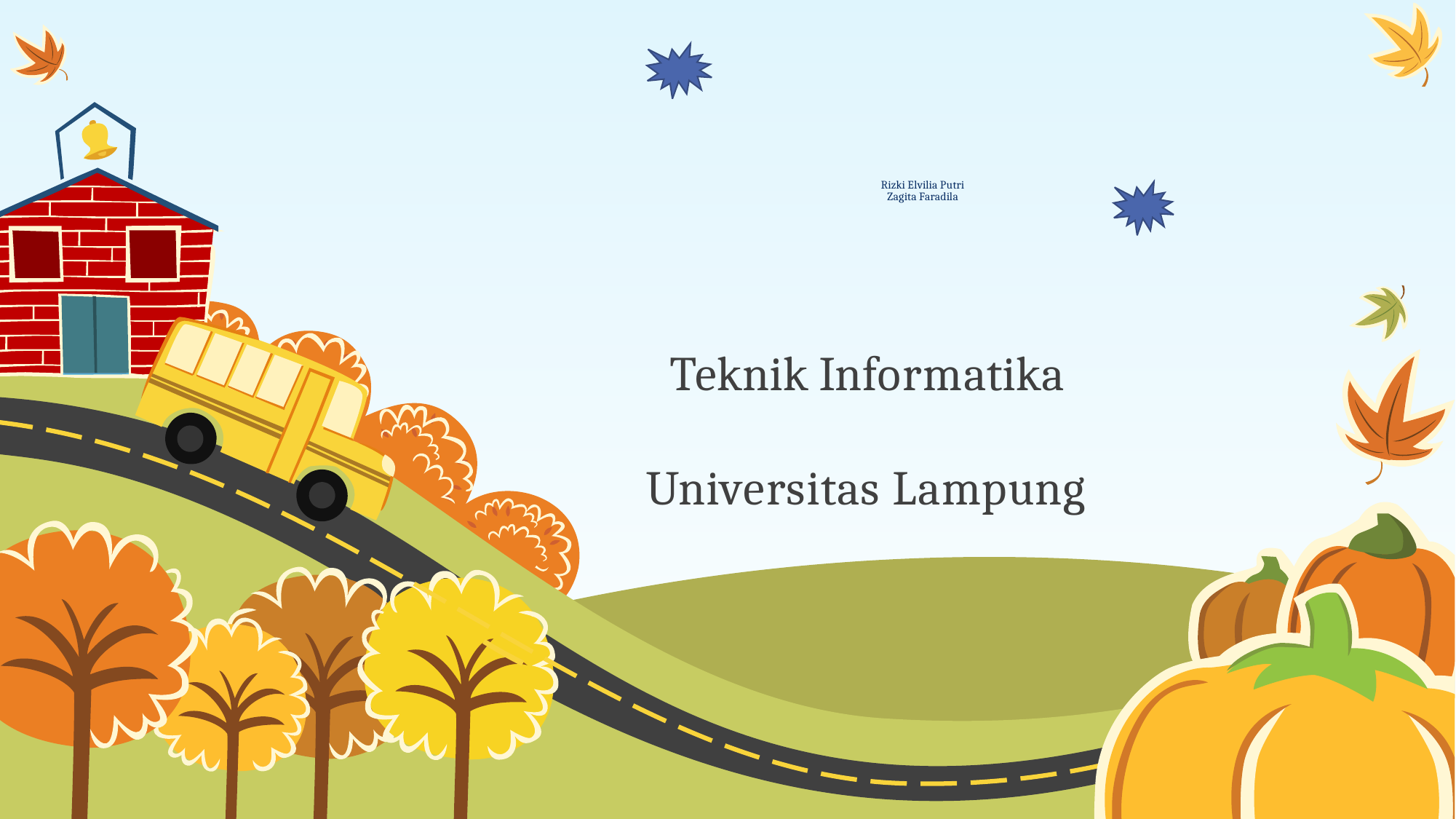

# Rizki Elvilia Putri Zagita Faradila

Teknik Informatika

Universitas Lampung